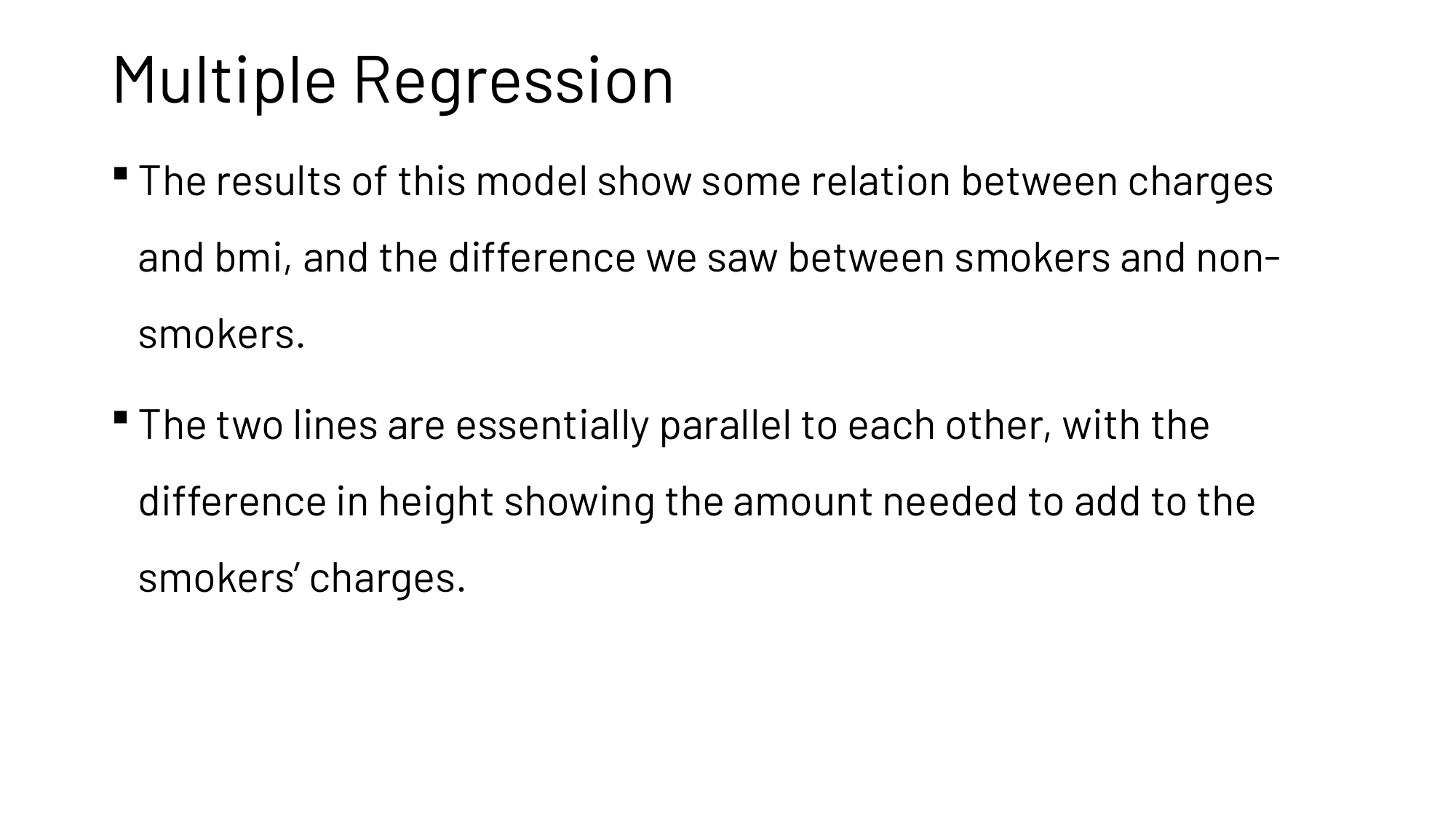

# Multiple Regression
The results of this model show some relation between charges and bmi, and the difference we saw between smokers and non-smokers.
The two lines are essentially parallel to each other, with the difference in height showing the amount needed to add to the smokers’ charges.